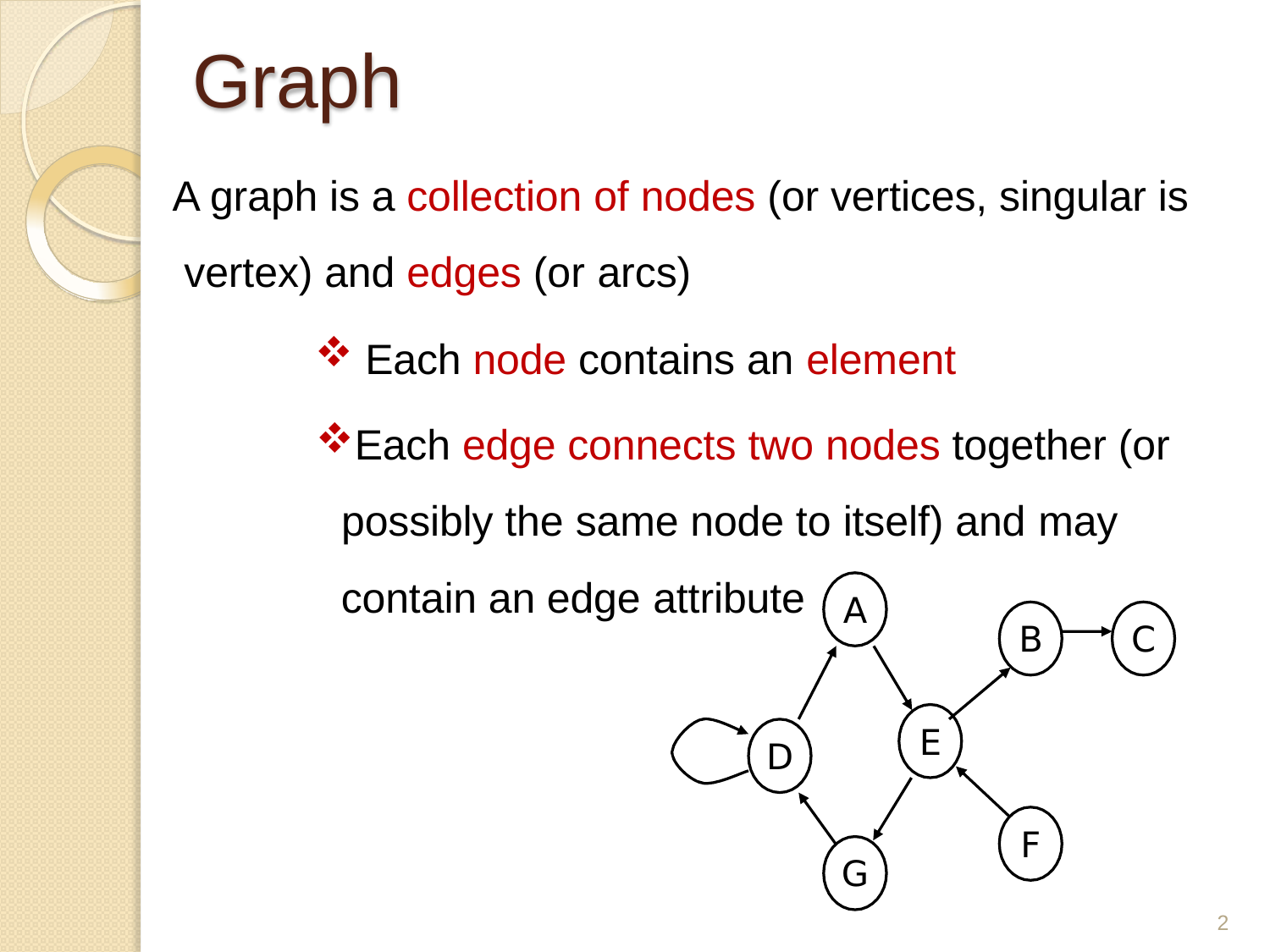

# Graph
A graph is a collection of nodes (or vertices, singular is  vertex) and edges (or arcs)
Each node contains an element
Each edge connects two nodes together (or  possibly the same node to itself) and may
contain an edge attribute

A

B
C

E

D

F

G
2